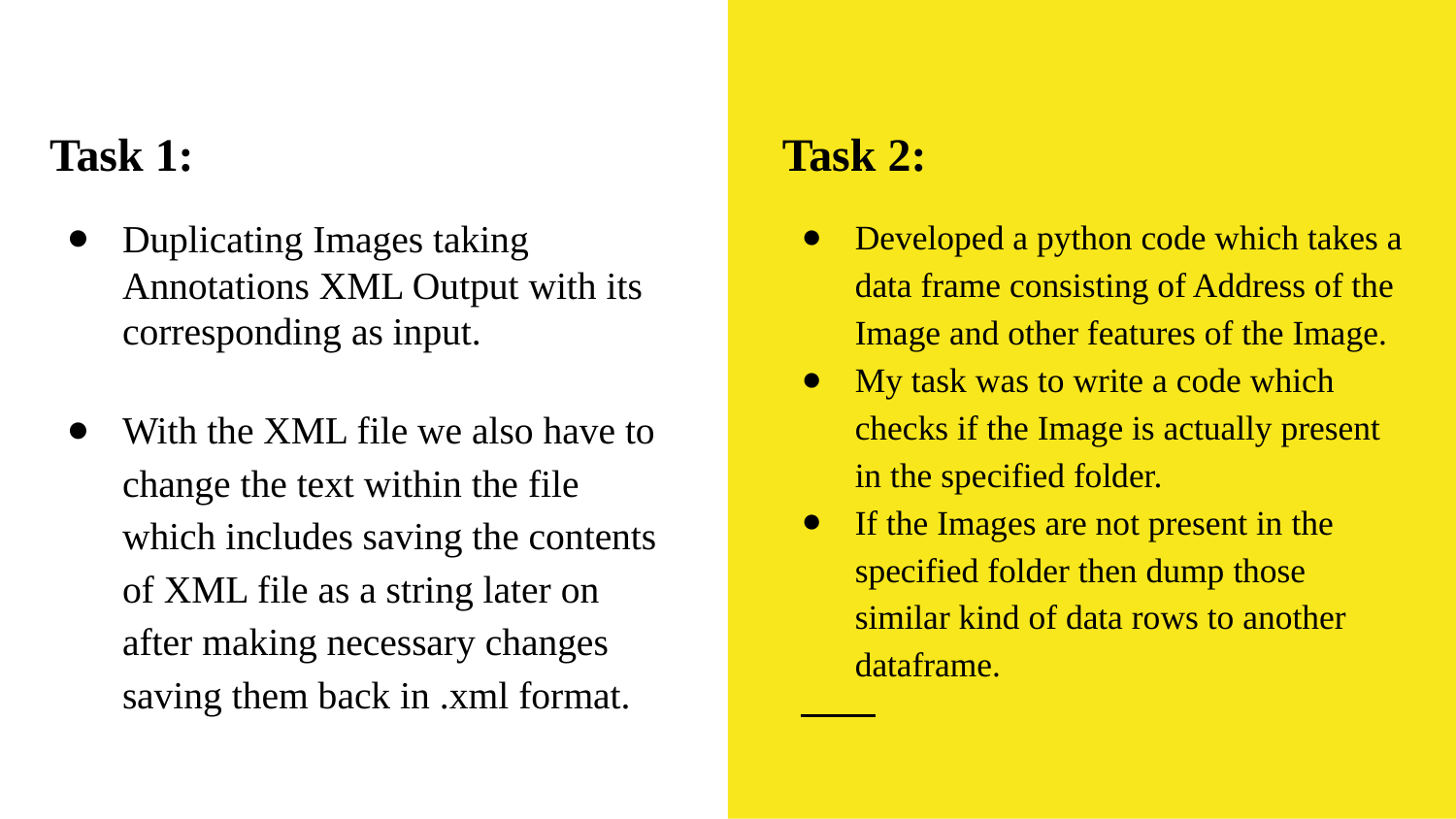

Task 1:

Duplicating Images taking Annotations XML Output with its corresponding as input.

With the XML file we also have to change the text within the file which includes saving the contents of XML file as a string later on after making necessary changes saving them back in .xml format.
Task 2:

Developed a python code which takes a data frame consisting of Address of the Image and other features of the Image.
My task was to write a code which checks if the Image is actually present in the specified folder.
If the Images are not present in the specified folder then dump those similar kind of data rows to another dataframe.